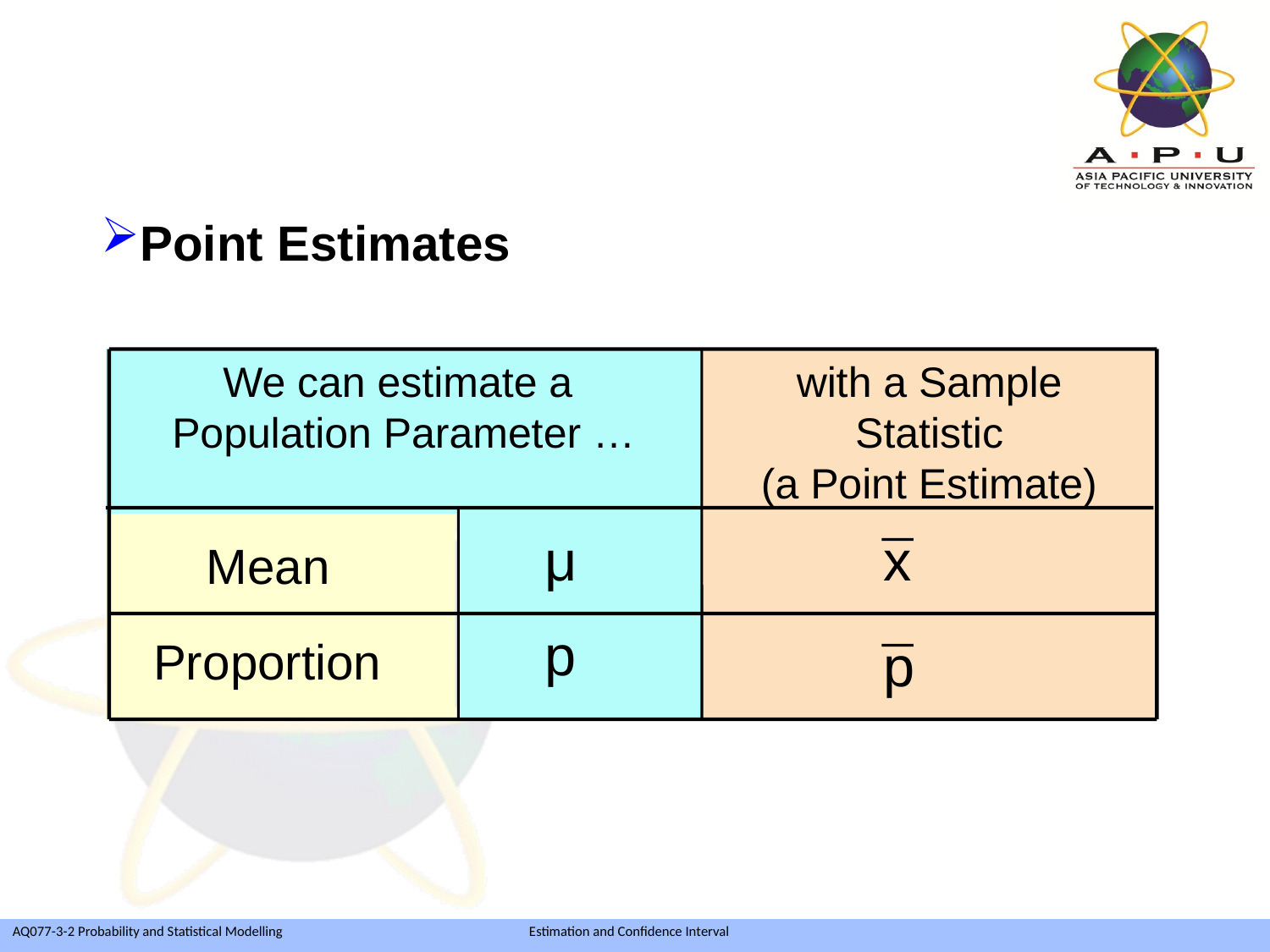

Point Estimates
We can estimate a
Population Parameter …

with a Sample
Statistic
(a Point Estimate)

μ
x
Mean

p
Proportion
p